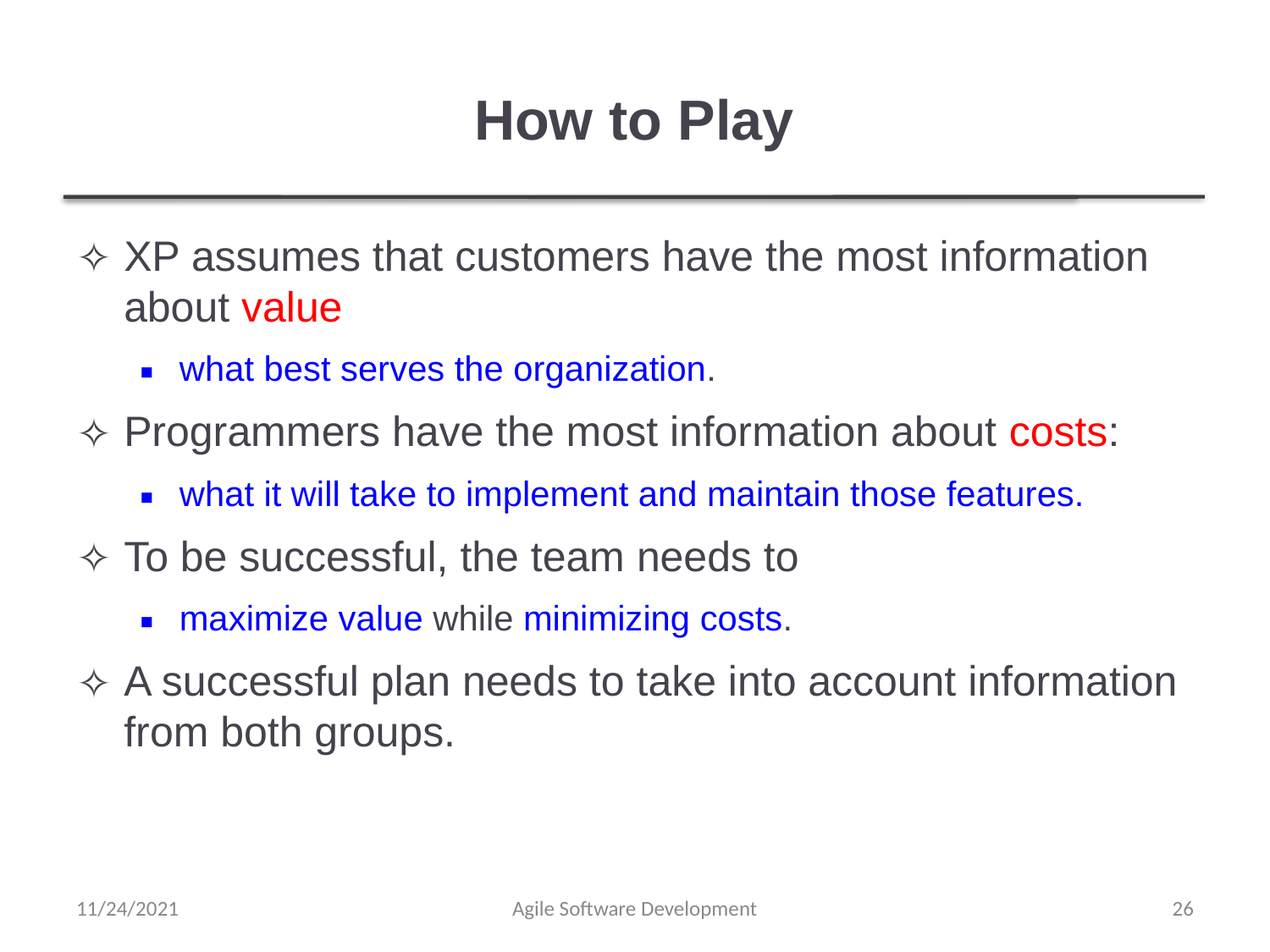

# How to Play
XP assumes that customers have the most information about value
what best serves the organization.
Programmers have the most information about costs:
what it will take to implement and maintain those features.
To be successful, the team needs to
maximize value while minimizing costs.
A successful plan needs to take into account information from both groups.
11/24/2021
Agile Software Development
26